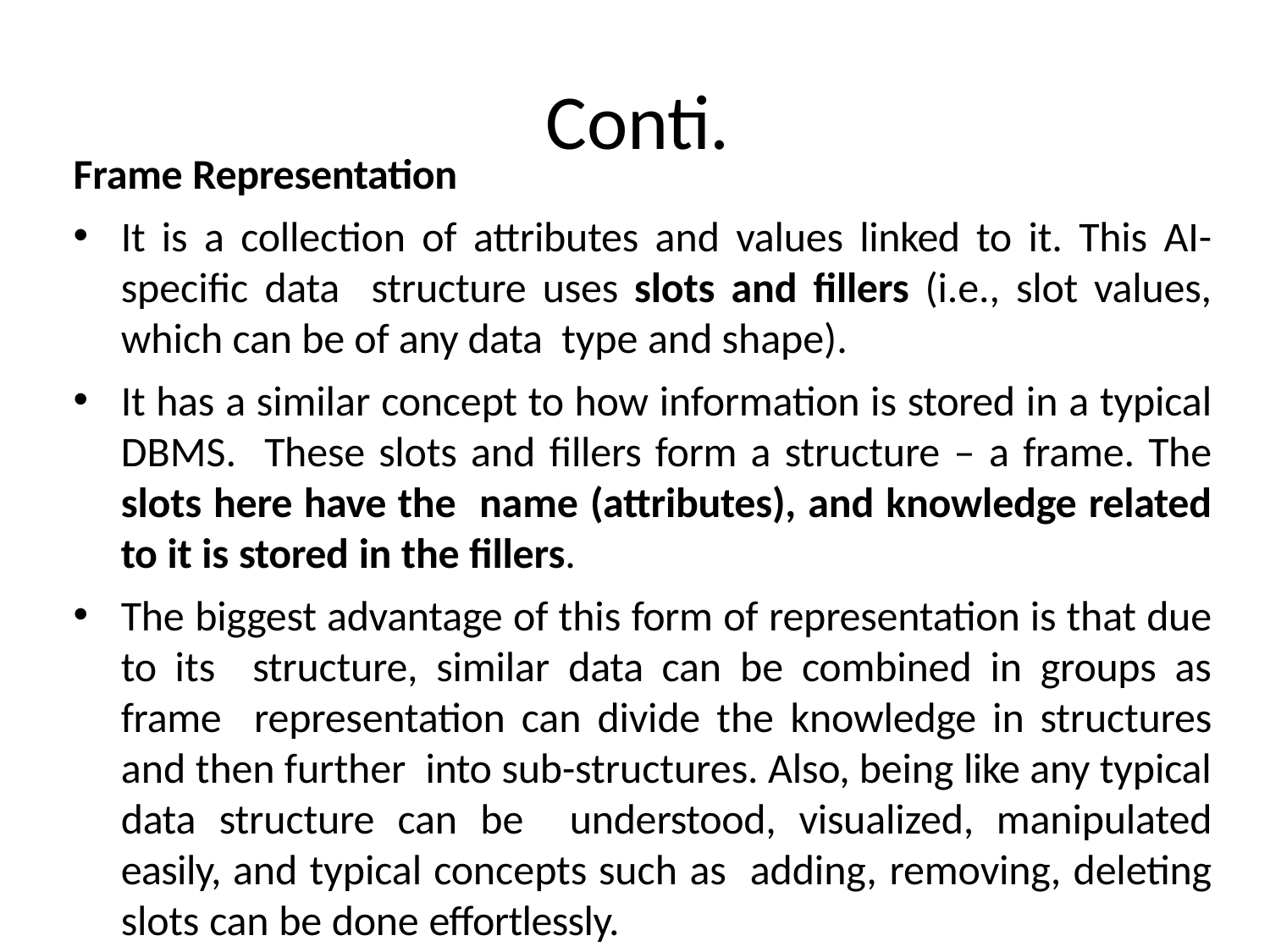

# Conti.
Frame Representation
It is a collection of attributes and values linked to it. This AI-specific data  structure uses slots and fillers (i.e., slot values, which can be of any data  type and shape).
It has a similar concept to how information is stored in a typical DBMS.  These slots and fillers form a structure – a frame. The slots here have the  name (attributes), and knowledge related to it is stored in the fillers.
The biggest advantage of this form of representation is that due to its  structure, similar data can be combined in groups as frame  representation can divide the knowledge in structures and then further  into sub-structures. Also, being like any typical data structure can be  understood, visualized, manipulated easily, and typical concepts such as  adding, removing, deleting slots can be done effortlessly.